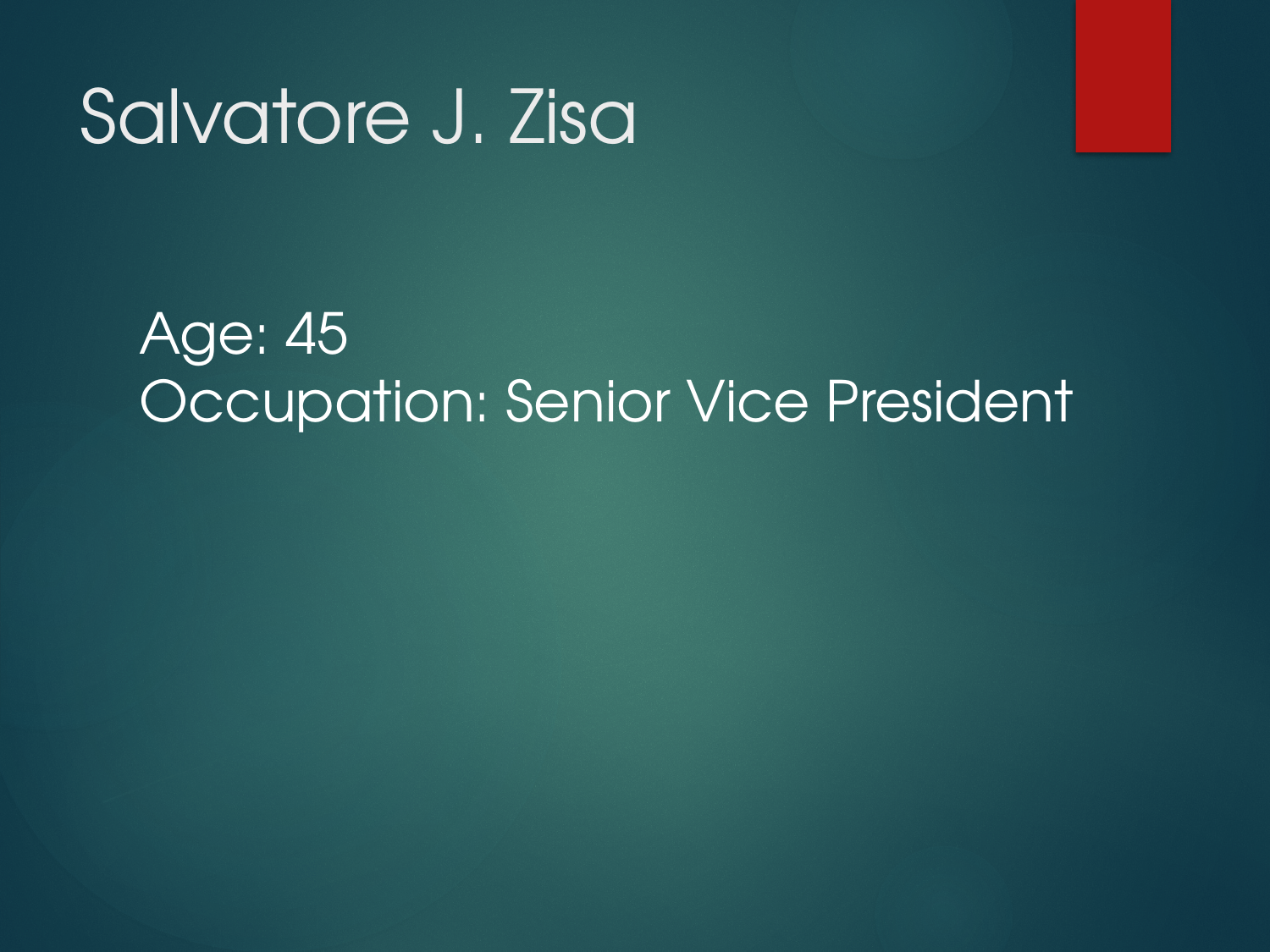

# Salvatore J. Zisa

Age: 45
Occupation: Senior Vice President